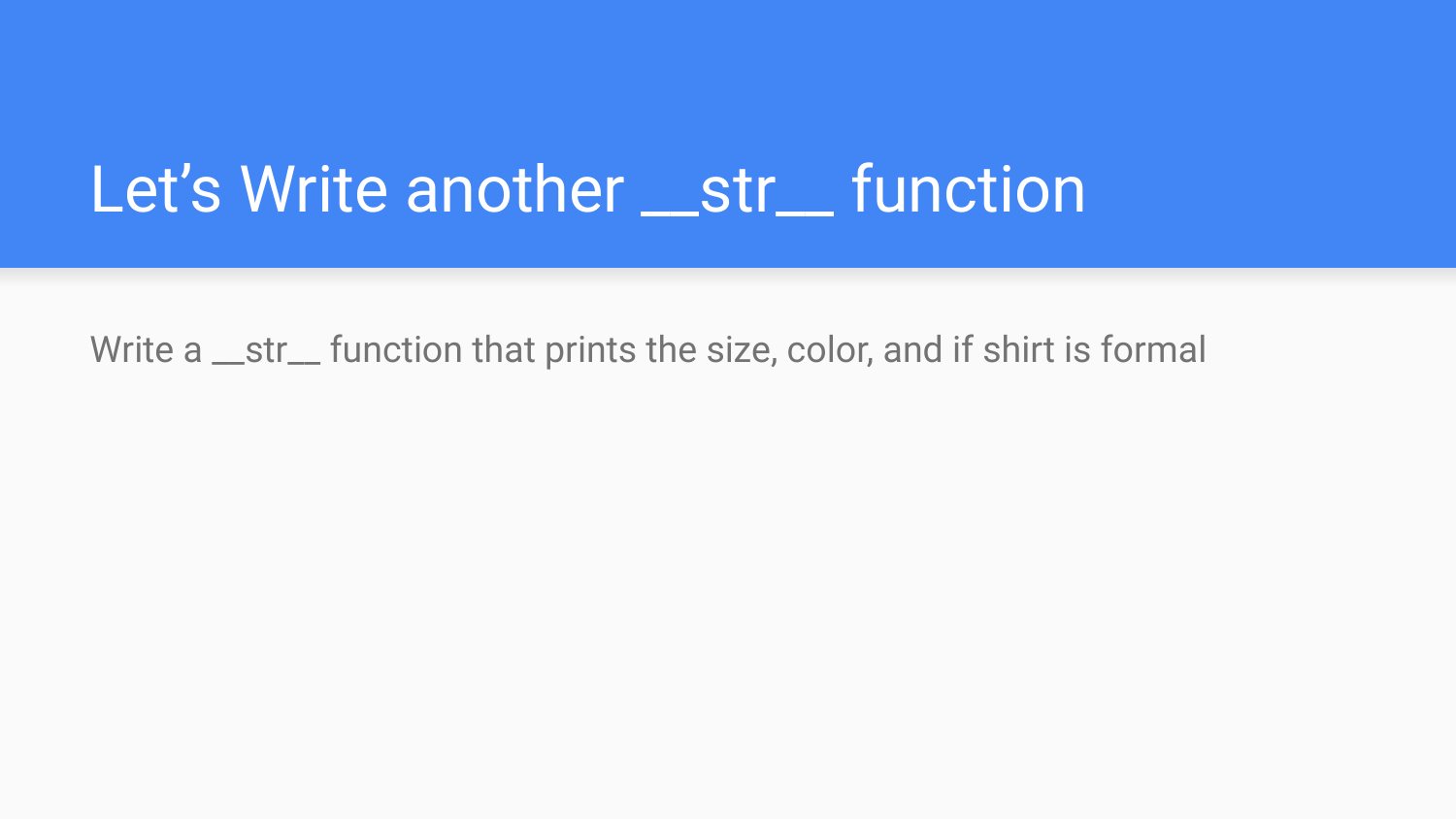

# Let’s Write another __str__ function
Write a __str__ function that prints the size, color, and if shirt is formal